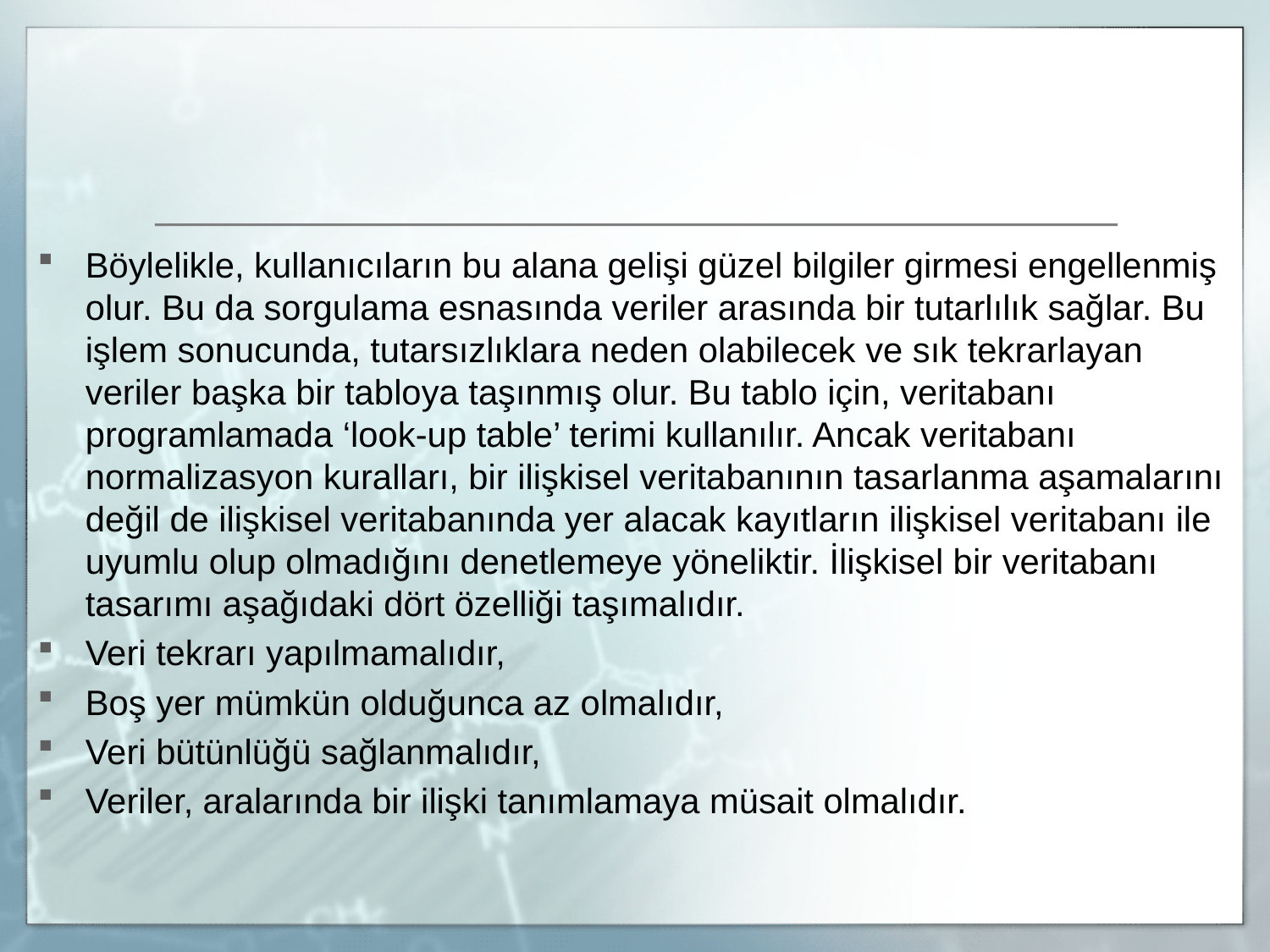

#
Böylelikle, kullanıcıların bu alana gelişi güzel bilgiler girmesi engellenmiş olur. Bu da sorgulama esnasında veriler arasında bir tutarlılık sağlar. Bu işlem sonucunda, tutarsızlıklara neden olabilecek ve sık tekrarlayan veriler başka bir tabloya taşınmış olur. Bu tablo için, veritabanı programlamada ‘look-up table’ terimi kullanılır. Ancak veritabanı normalizasyon kuralları, bir ilişkisel veritabanının tasarlanma aşamalarını değil de ilişkisel veritabanında yer alacak kayıtların ilişkisel veritabanı ile uyumlu olup olmadığını denetlemeye yöneliktir. İlişkisel bir veritabanı tasarımı aşağıdaki dört özelliği taşımalıdır.
Veri tekrarı yapılmamalıdır,
Boş yer mümkün olduğunca az olmalıdır,
Veri bütünlüğü sağlanmalıdır,
Veriler, aralarında bir ilişki tanımlamaya müsait olmalıdır.